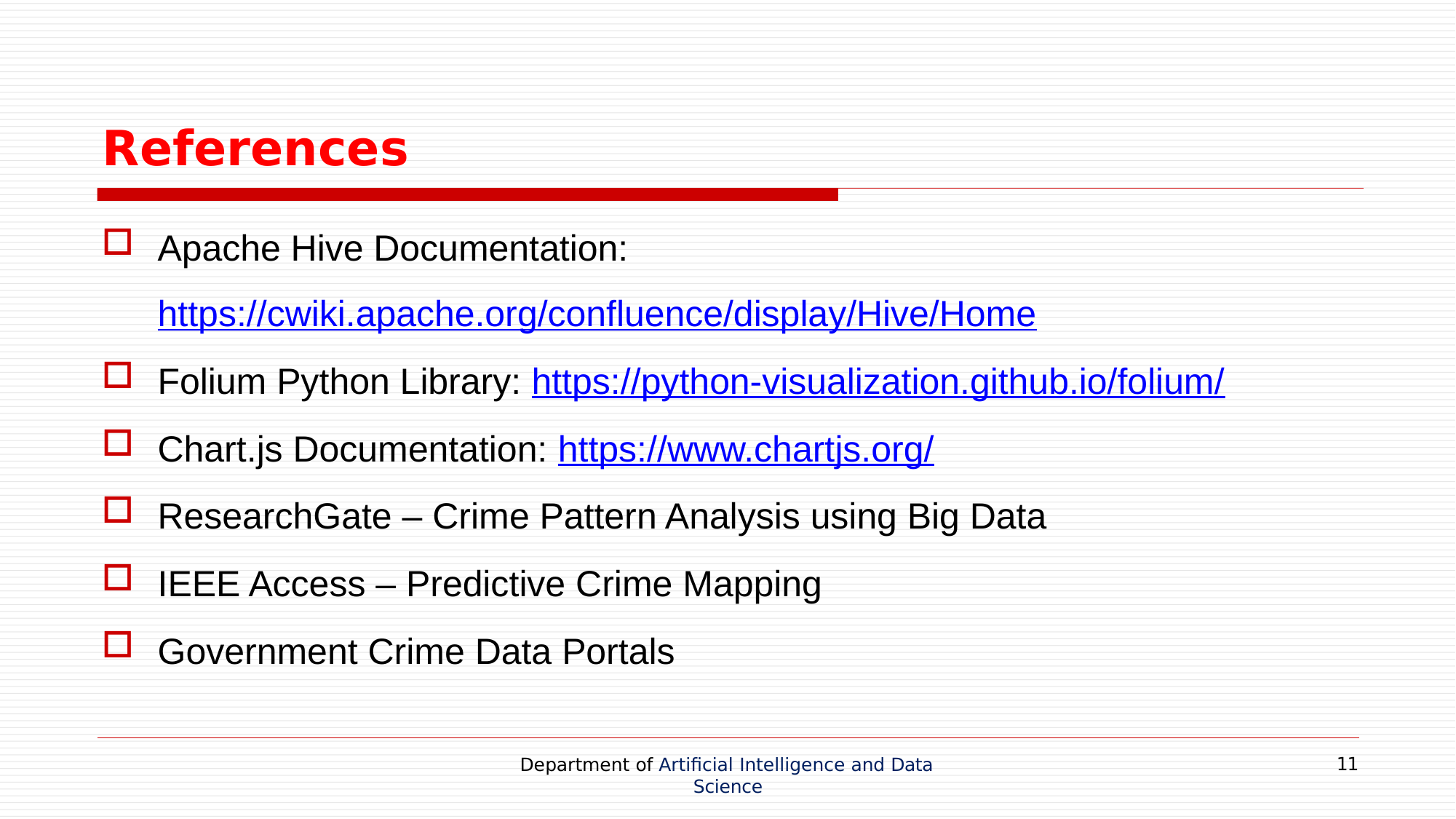

# References
Apache Hive Documentation: https://cwiki.apache.org/confluence/display/Hive/Home
Folium Python Library: https://python-visualization.github.io/folium/
Chart.js Documentation: https://www.chartjs.org/
ResearchGate – Crime Pattern Analysis using Big Data
IEEE Access – Predictive Crime Mapping
Government Crime Data Portals
11
Department of Artificial Intelligence and Data Science